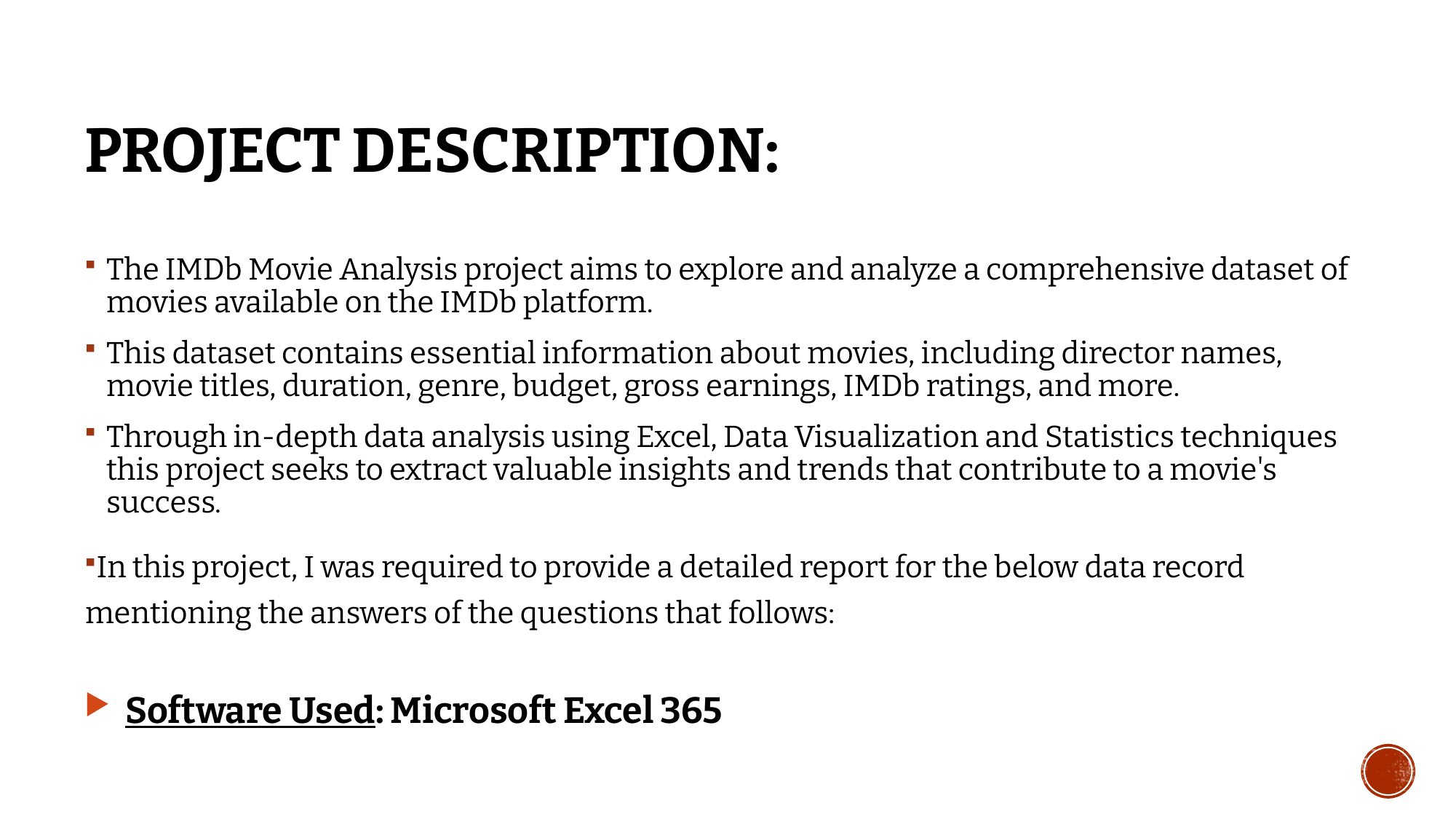

# Project Description:

The IMDb Movie Analysis project aims to explore and analyze a comprehensive dataset of movies available on the IMDb platform.
This dataset contains essential information about movies, including director names, movie titles, duration, genre, budget, gross earnings, IMDb ratings, and more.
Through in-depth data analysis using Excel, Data Visualization and Statistics techniques this project seeks to extract valuable insights and trends that contribute to a movie's success.
In this project, I was required to provide a detailed report for the below data record mentioning the answers of the questions that follows:

Software Used: Microsoft Excel 365